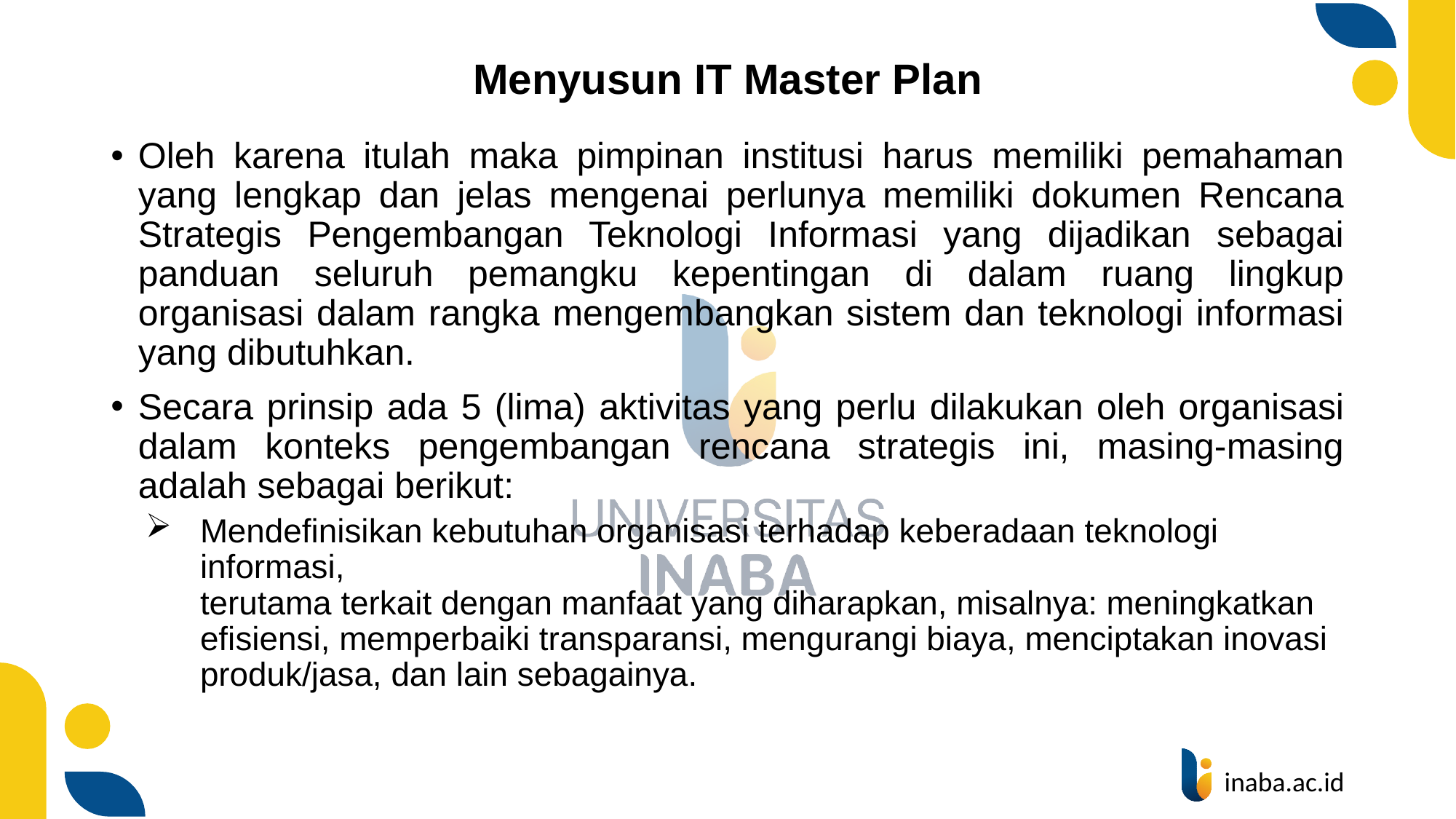

# Menyusun IT Master Plan
Oleh karena itulah maka pimpinan institusi harus memiliki pemahaman yang lengkap dan jelas mengenai perlunya memiliki dokumen Rencana Strategis Pengembangan Teknologi Informasi yang dijadikan sebagai panduan seluruh pemangku kepentingan di dalam ruang lingkup organisasi dalam rangka mengembangkan sistem dan teknologi informasi yang dibutuhkan.
Secara prinsip ada 5 (lima) aktivitas yang perlu dilakukan oleh organisasi dalam konteks pengembangan rencana strategis ini, masing-masing adalah sebagai berikut:
Mendefinisikan kebutuhan organisasi terhadap keberadaan teknologi informasi,
terutama terkait dengan manfaat yang diharapkan, misalnya: meningkatkan
efisiensi, memperbaiki transparansi, mengurangi biaya, menciptakan inovasi
produk/jasa, dan lain sebagainya.